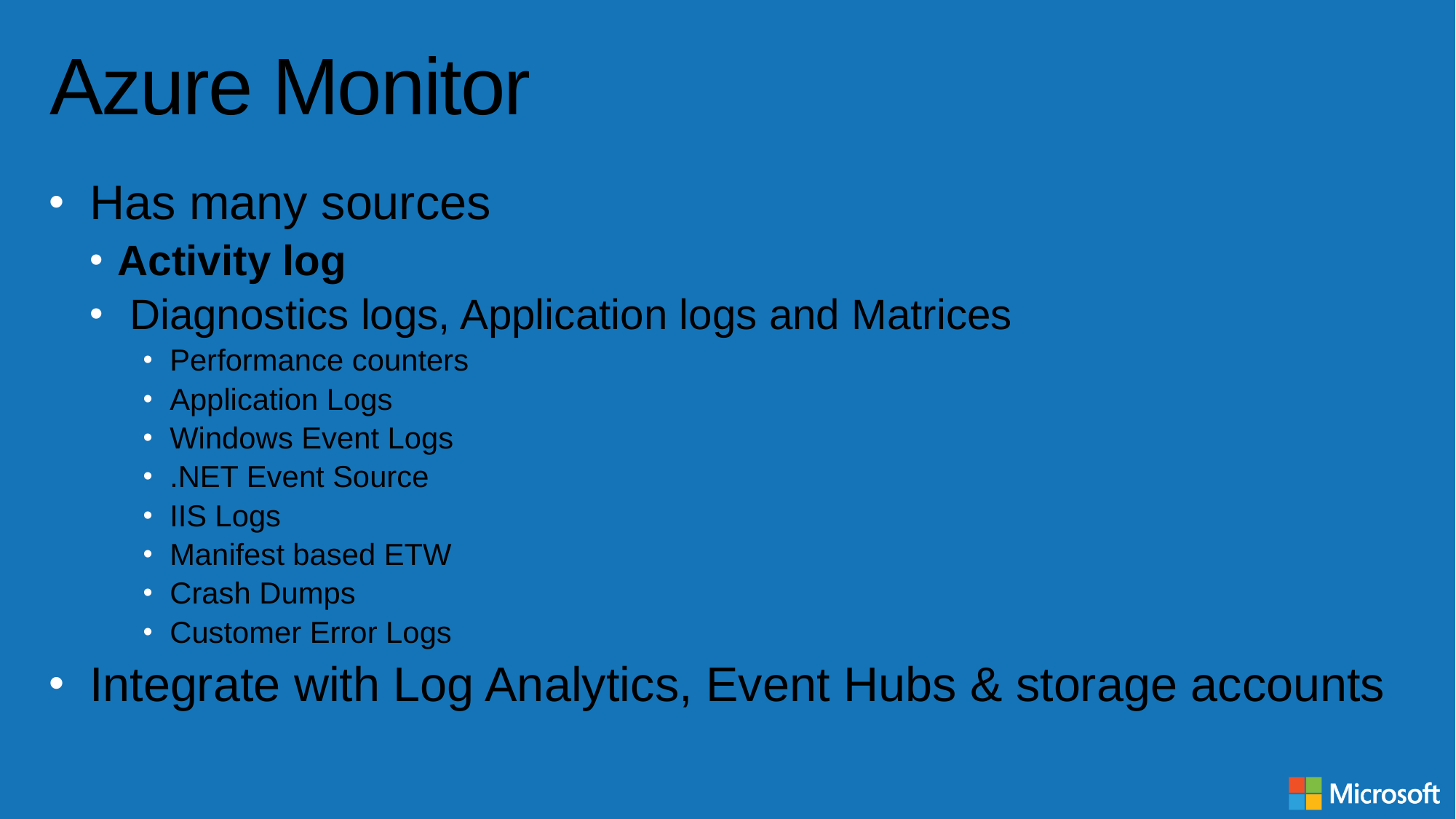

# Azure Monitor
Has many sources
Activity log
 Diagnostics logs, Application logs and Matrices
Performance counters
Application Logs
Windows Event Logs
.NET Event Source
IIS Logs
Manifest based ETW
Crash Dumps
Customer Error Logs
Integrate with Log Analytics, Event Hubs & storage accounts